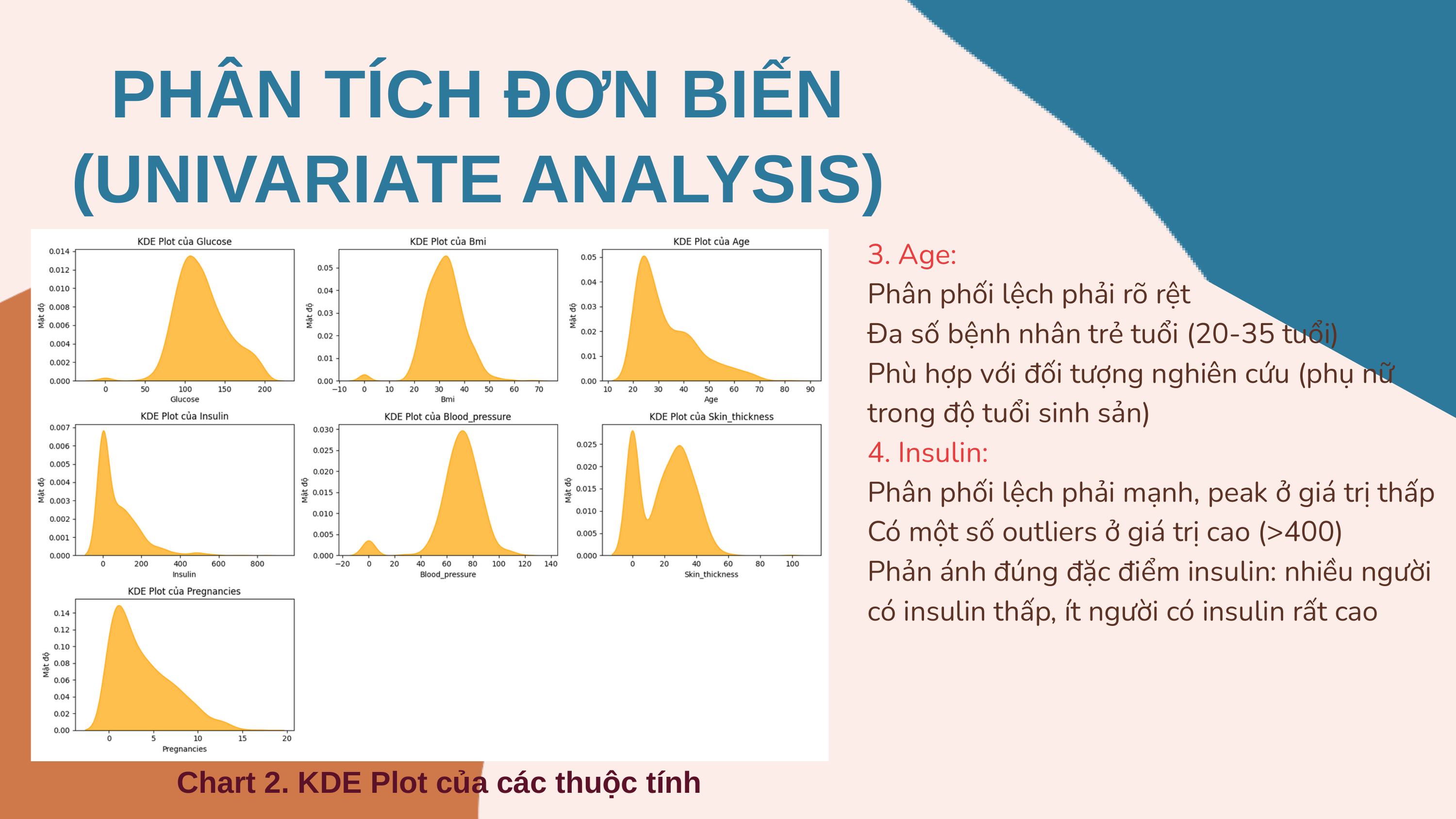

PHÂN TÍCH ĐƠN BIẾN (UNIVARIATE ANALYSIS)

3. Age:
Phân phối lệch phải rõ rệt
Đa số bệnh nhân trẻ tuổi (20-35 tuổi)
Phù hợp với đối tượng nghiên cứu (phụ nữ trong độ tuổi sinh sản)
4. Insulin:
Phân phối lệch phải mạnh, peak ở giá trị thấp
Có một số outliers ở giá trị cao (>400)
Phản ánh đúng đặc điểm insulin: nhiều người có insulin thấp, ít người có insulin rất cao

Chart 2. KDE Plot của các thuộc tính